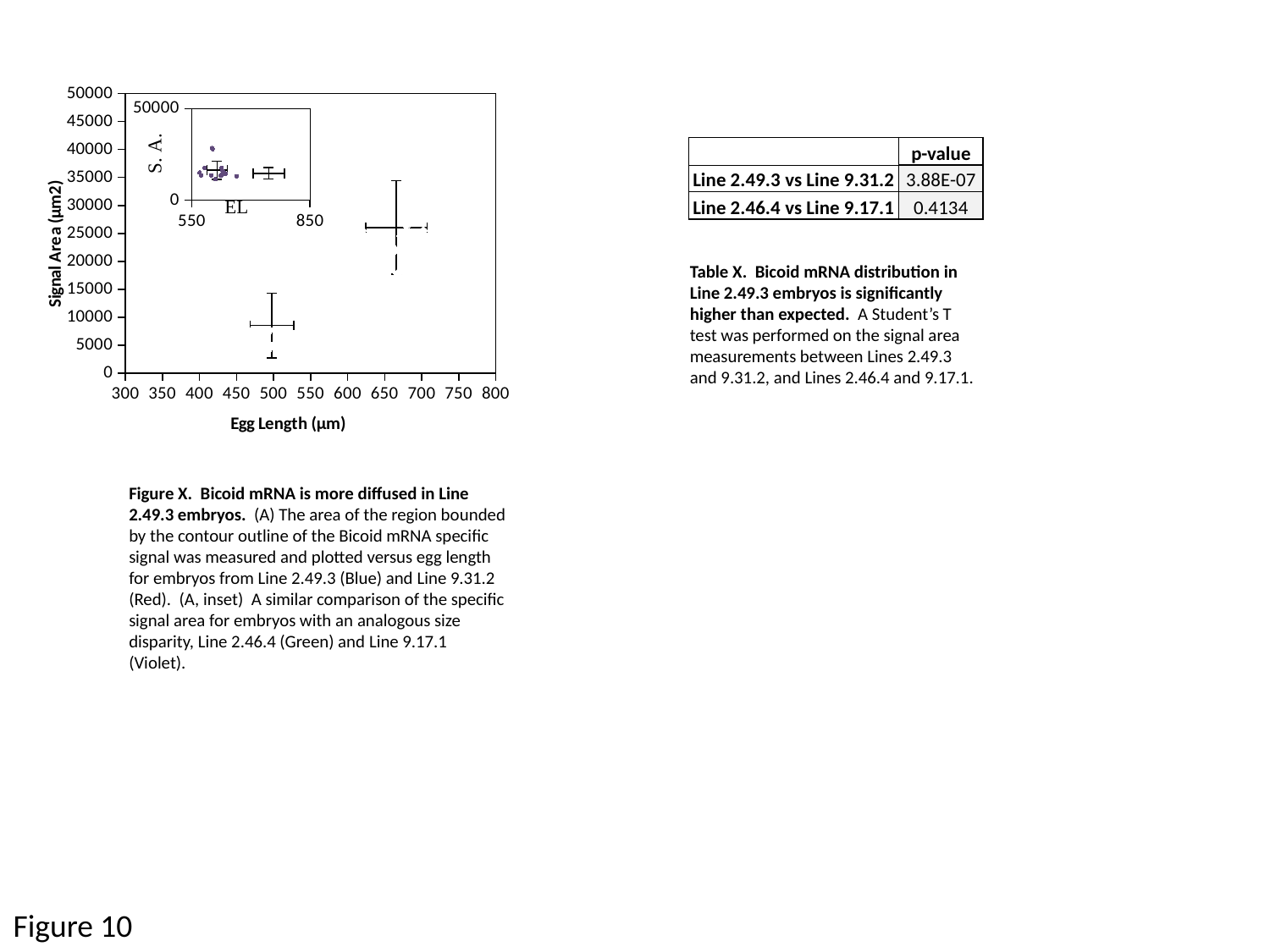

### Chart

| Category |  |  |  |  |
|---|---|---|---|---|

### Chart

| Category |  |  |  |  |
|---|---|---|---|---|
|  | p-value |
| --- | --- |
| Line 2.49.3 vs Line 9.31.2 | 3.88E-07 |
| Line 2.46.4 vs Line 9.17.1 | 0.4134 |
Table X.  Bicoid mRNA distribution in Line 2.49.3 embryos is significantly higher than expected.  A Student’s T test was performed on the signal area measurements between Lines 2.49.3 and 9.31.2, and Lines 2.46.4 and 9.17.1.
Figure X.  Bicoid mRNA is more diffused in Line 2.49.3 embryos.  (A) The area of the region bounded by the contour outline of the Bicoid mRNA specific signal was measured and plotted versus egg length for embryos from Line 2.49.3 (Blue) and Line 9.31.2 (Red).  (A, inset)  A similar comparison of the specific signal area for embryos with an analogous size disparity, Line 2.46.4 (Green) and Line 9.17.1 (Violet).
Figure 10